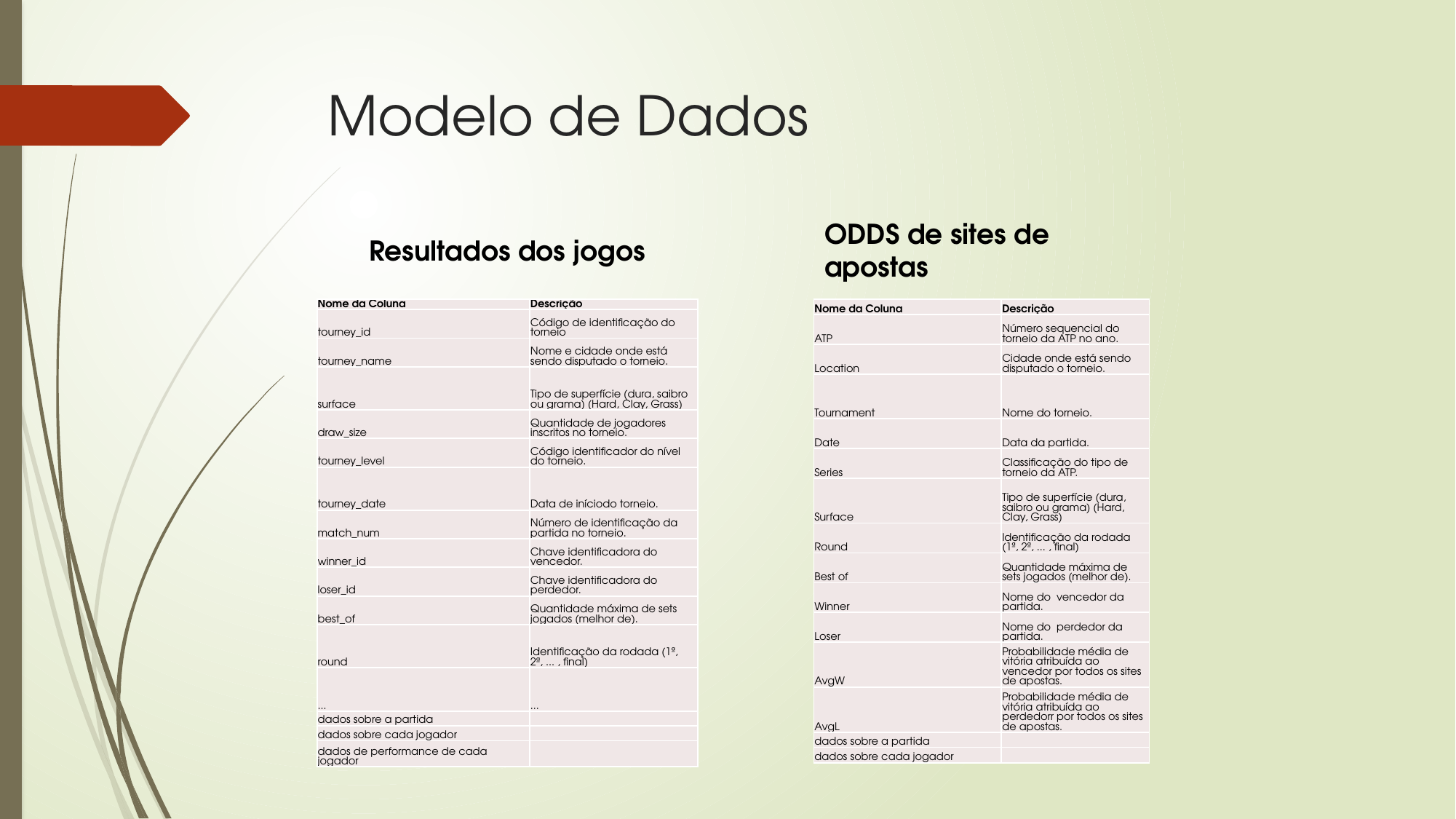

# Modelo de Dados
ODDS de sites de apostas
Resultados dos jogos
| Nome da Coluna | Descrição |
| --- | --- |
| tourney\_id | Código de identificação do torneio |
| tourney\_name | Nome e cidade onde está sendo disputado o torneio. |
| surface | Tipo de superfície (dura, saibro ou grama) (Hard, Clay, Grass) |
| draw\_size | Quantidade de jogadores inscritos no torneio. |
| tourney\_level | Código identificador do nível do torneio. |
| tourney\_date | Data de iníciodo torneio. |
| match\_num | Número de identificação da partida no torneio. |
| winner\_id | Chave identificadora do vencedor. |
| loser\_id | Chave identificadora do perdedor. |
| best\_of | Quantidade máxima de sets jogados (melhor de). |
| round | Identificação da rodada (1ª, 2ª, ... , final) |
| ... | ... |
| dados sobre a partida |  |
| dados sobre cada jogador |  |
| dados de performance de cada jogador |  |
| Nome da Coluna | Descrição |
| --- | --- |
| ATP | Número sequencial do torneio da ATP no ano. |
| Location | Cidade onde está sendo disputado o torneio. |
| Tournament | Nome do torneio. |
| Date | Data da partida. |
| Series | Classificação do tipo de torneio da ATP. |
| Surface | Tipo de superfície (dura, saibro ou grama) (Hard, Clay, Grass) |
| Round | Identificação da rodada (1ª, 2ª, ... , final) |
| Best of | Quantidade máxima de sets jogados (melhor de). |
| Winner | Nome do vencedor da partida. |
| Loser | Nome do perdedor da partida. |
| AvgW | Probabilidade média de vitória atribuída ao vencedor por todos os sites de apostas. |
| AvgL | Probabilidade média de vitória atribuída ao perdedorr por todos os sites de apostas. |
| dados sobre a partida |  |
| dados sobre cada jogador |  |